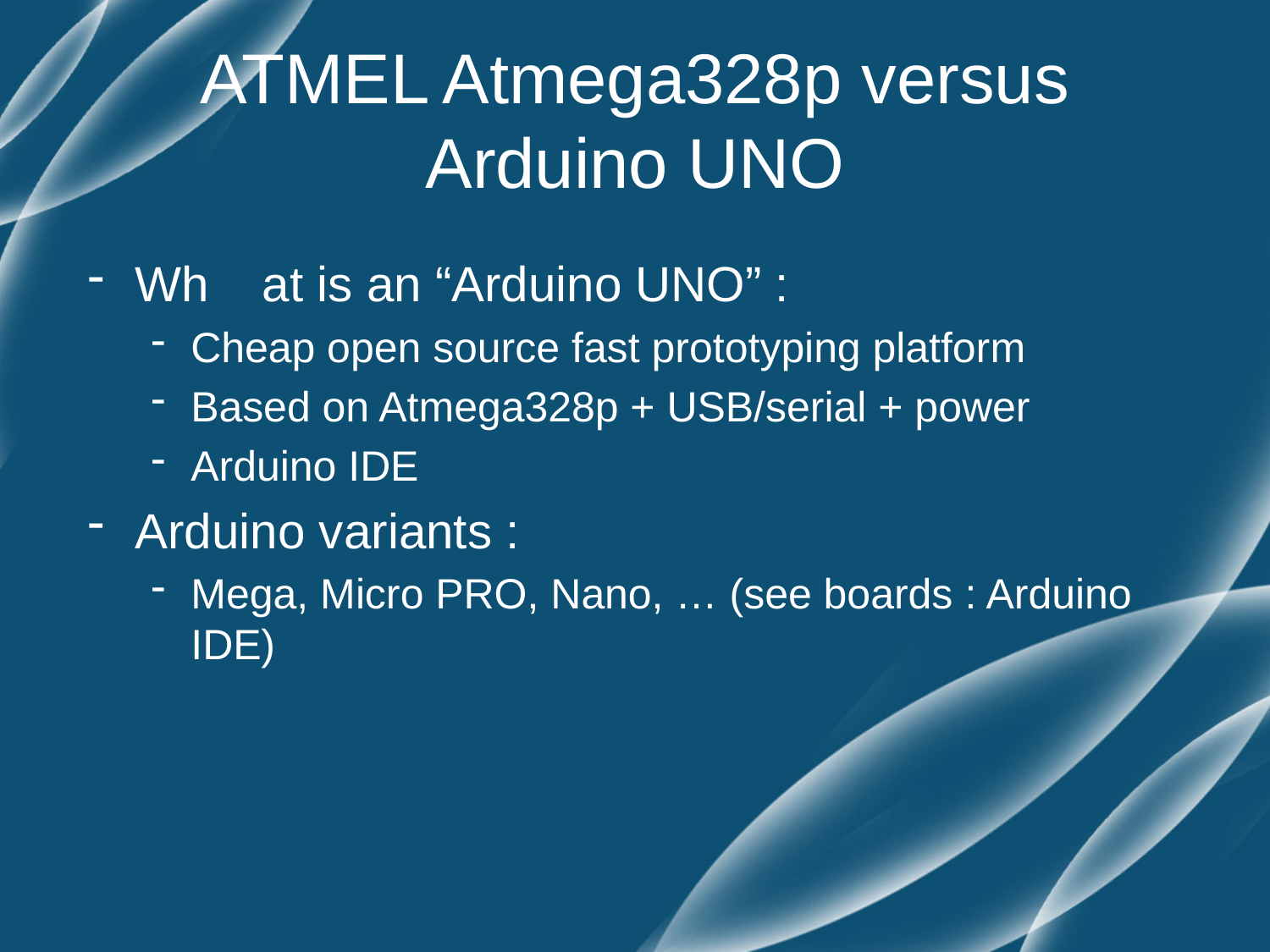

# ATMEL Atmega328p versus Arduino UNO
Wh	at is an “Arduino UNO” :
Cheap open source fast prototyping platform
Based on Atmega328p + USB/serial + power
Arduino IDE
Arduino variants :
Mega, Micro PRO, Nano, … (see boards : Arduino IDE)